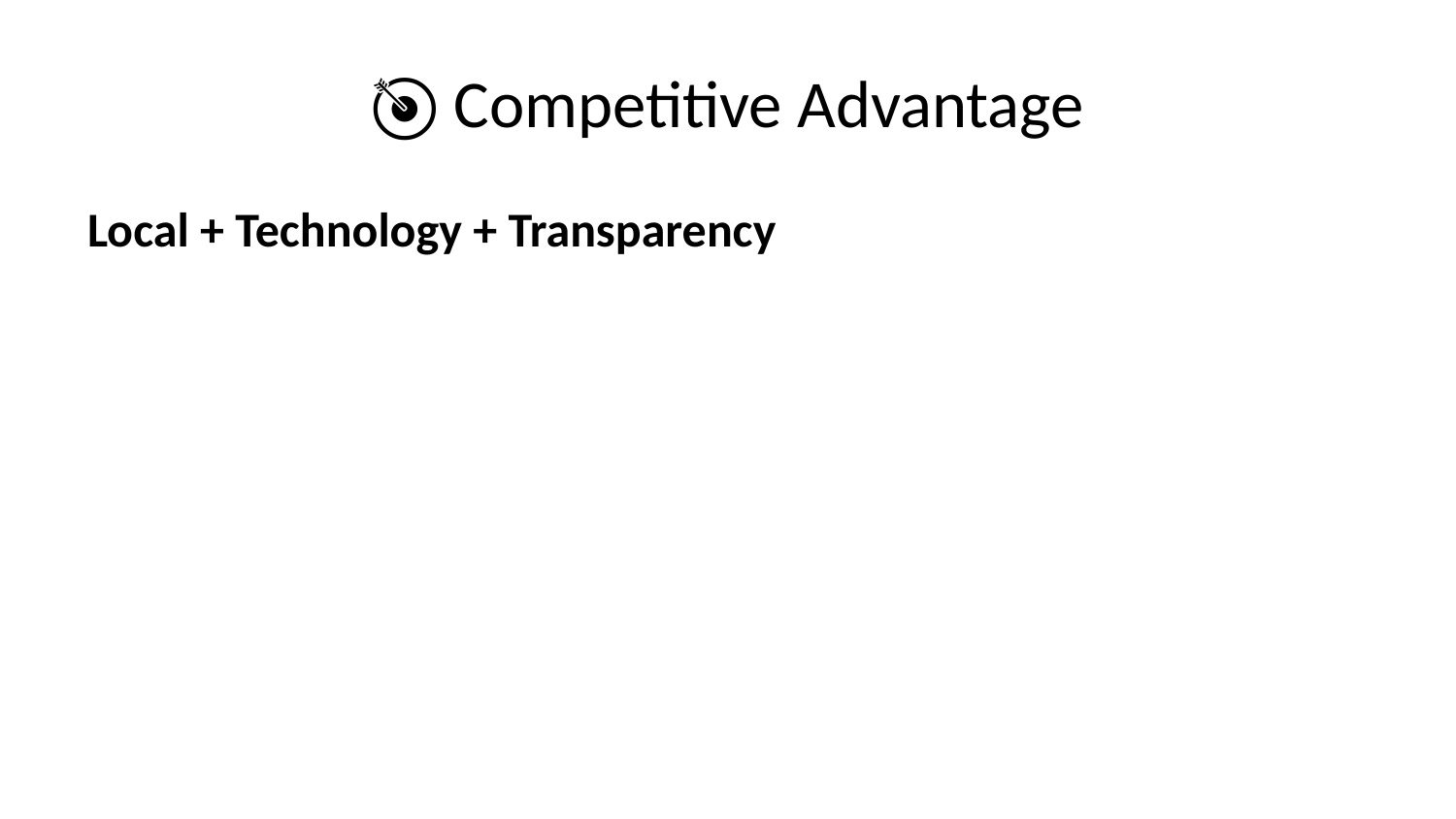

# 🎯 Competitive Advantage
Local + Technology + Transparency